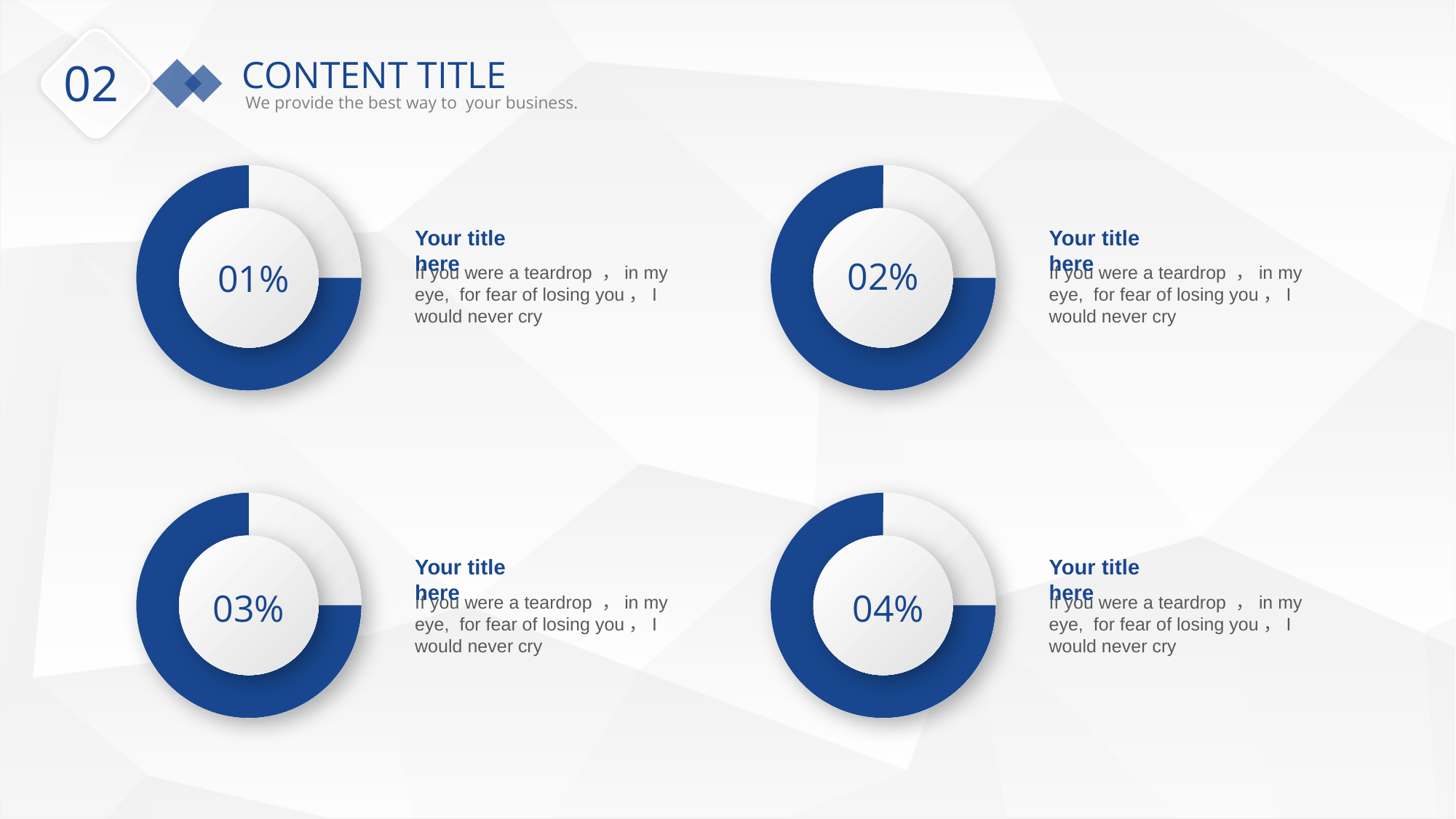

CONTENT TITLE
We provide the best way to  your business.
02

Your title here
If you were a teardrop ，in my eye,  for fear of losing you，I  would never cry
Your title here
If you were a teardrop ，in my eye,  for fear of losing you，I  would never cry
02%
01%

Your title here
If you were a teardrop ，in my eye,  for fear of losing you，I  would never cry
Your title here
If you were a teardrop ，in my eye,  for fear of losing you，I  would never cry
04%
03%